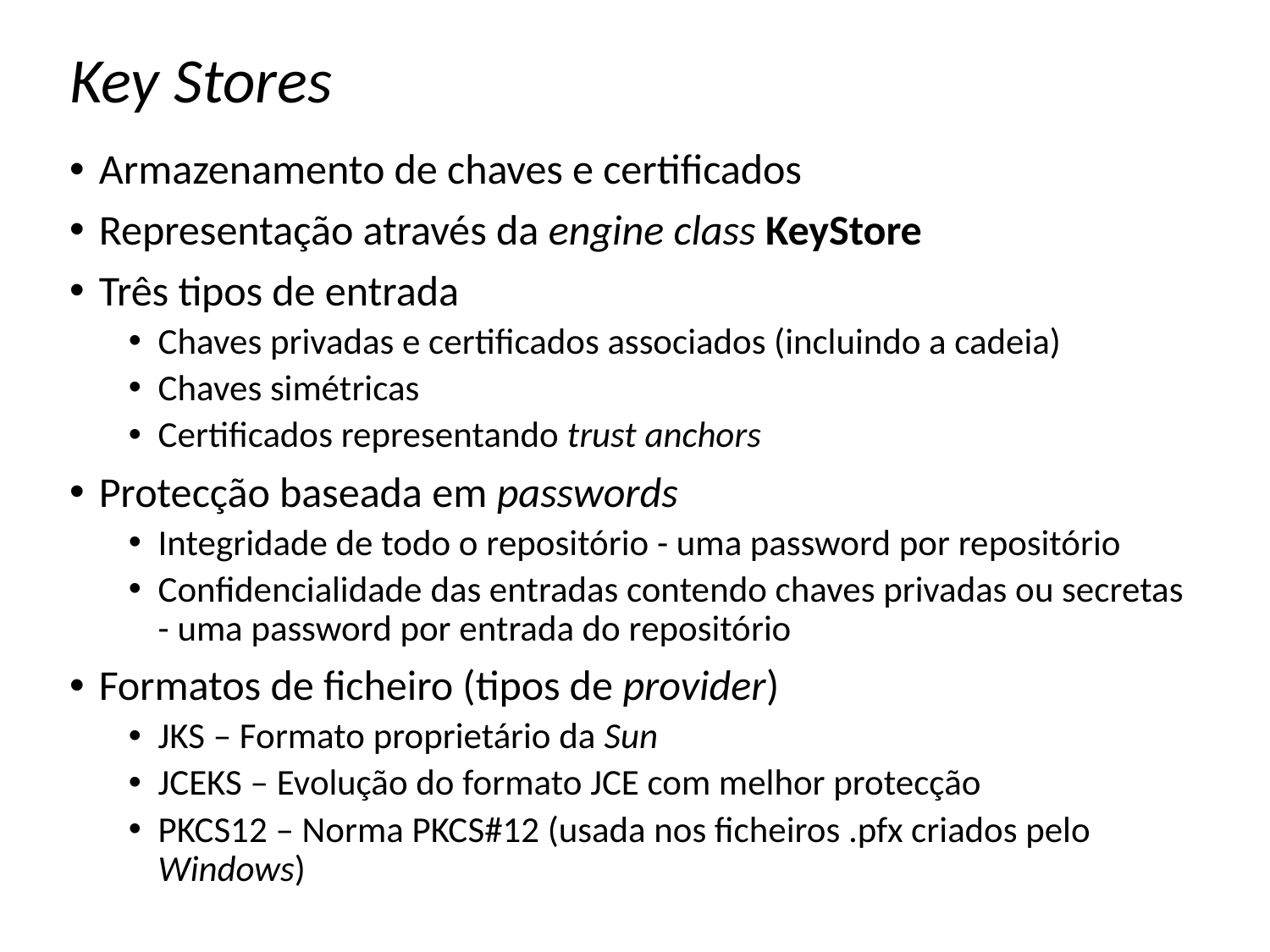

# Key Stores
Armazenamento de chaves e certificados
Representação através da engine class KeyStore
Três tipos de entrada
Chaves privadas e certificados associados (incluindo a cadeia)
Chaves simétricas
Certificados representando trust anchors
Protecção baseada em passwords
Integridade de todo o repositório - uma password por repositório
Confidencialidade das entradas contendo chaves privadas ou secretas - uma password por entrada do repositório
Formatos de ficheiro (tipos de provider)
JKS – Formato proprietário da Sun
JCEKS – Evolução do formato JCE com melhor protecção
PKCS12 – Norma PKCS#12 (usada nos ficheiros .pfx criados pelo Windows)